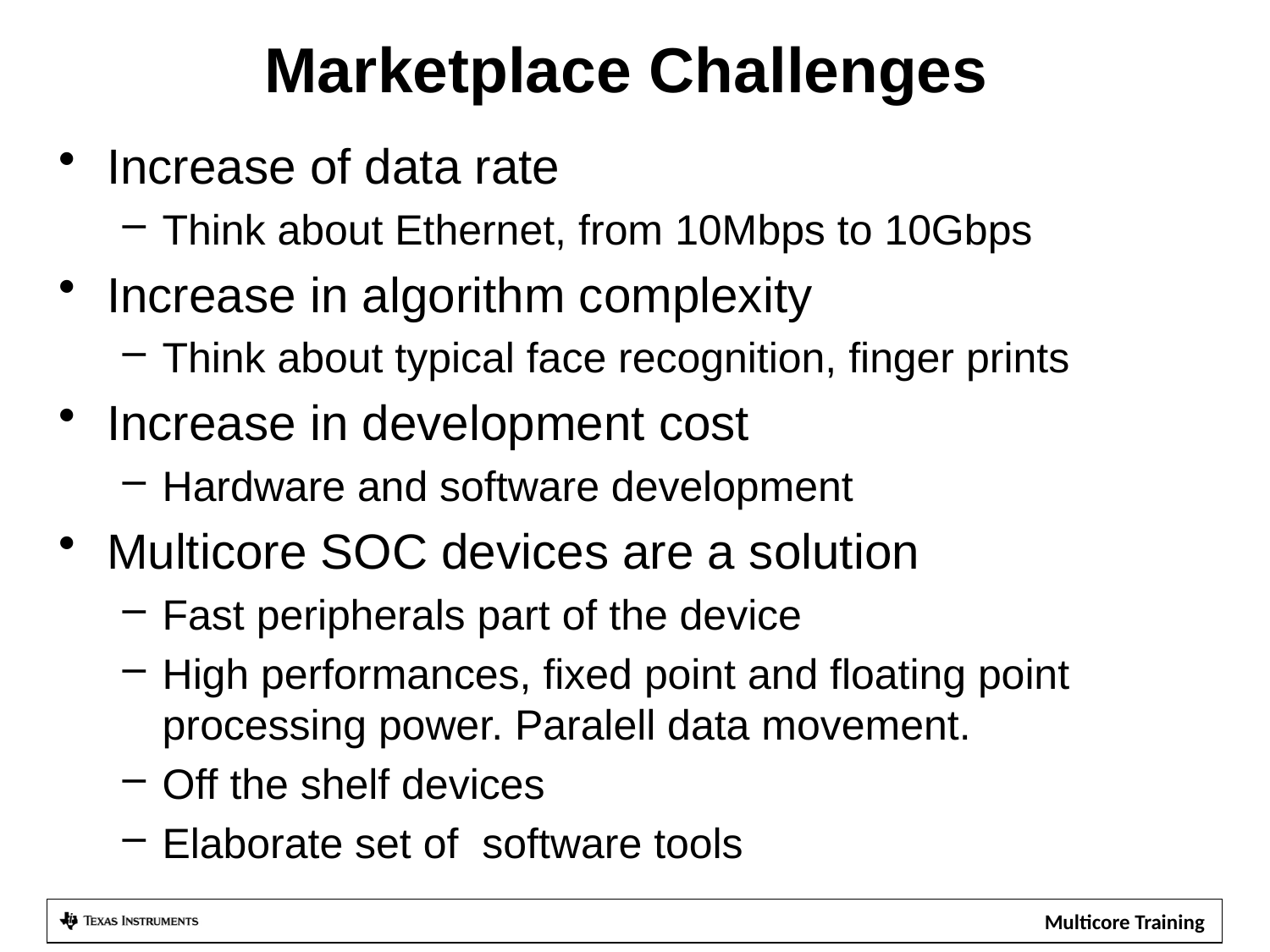

# Marketplace Challenges
Increase of data rate
Think about Ethernet, from 10Mbps to 10Gbps
Increase in algorithm complexity
Think about typical face recognition, finger prints
Increase in development cost
Hardware and software development
Multicore SOC devices are a solution
Fast peripherals part of the device
High performances, fixed point and floating point processing power. Paralell data movement.
Off the shelf devices
Elaborate set of  software tools